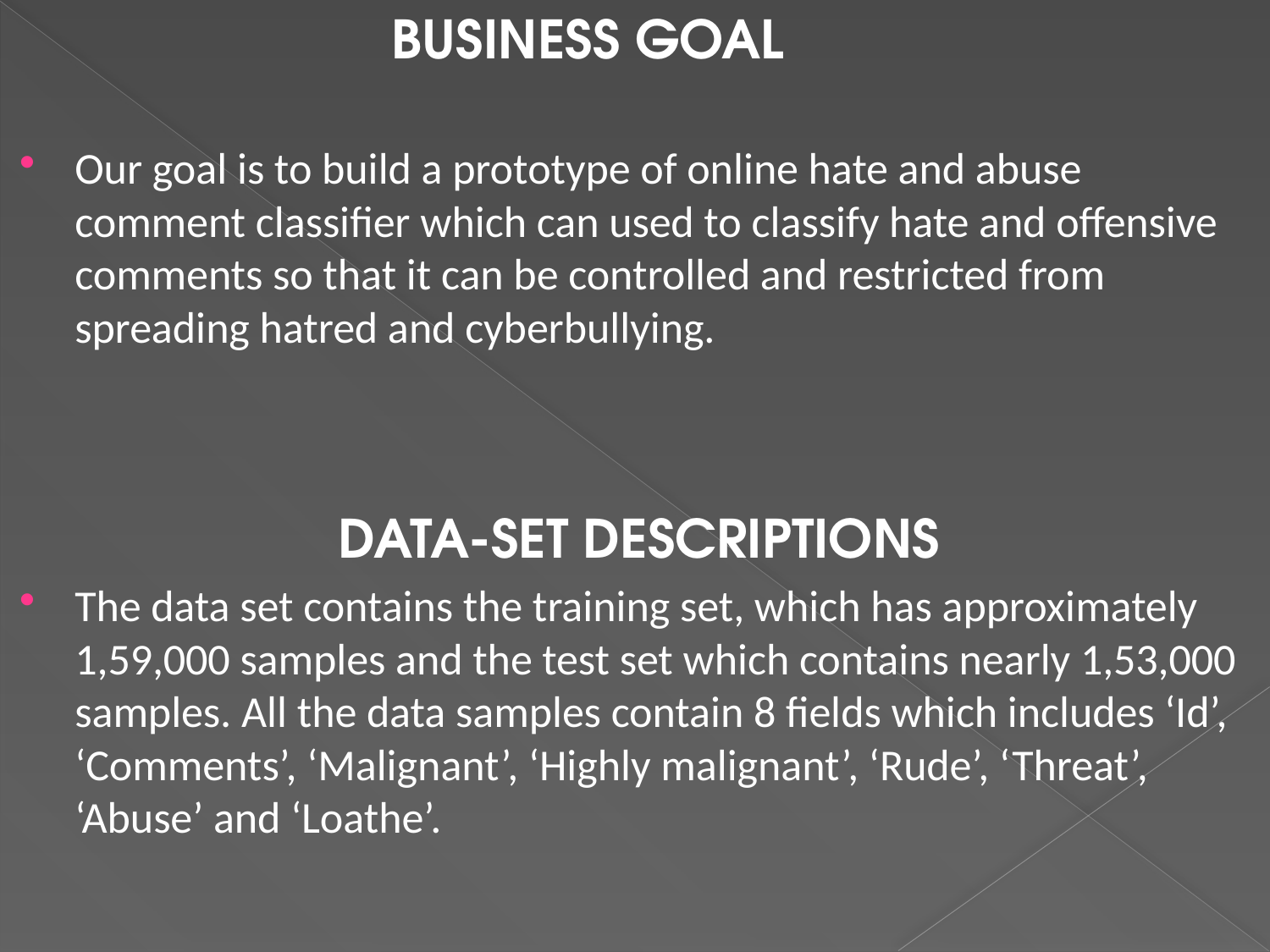

BUSINESS GOAL

Our goal is to build a prototype of online hate and abuse comment classifier which can used to classify hate and offensive comments so that it can be controlled and restricted from spreading hatred and cyberbullying.

DATA-SET DESCRIPTIONS
The data set contains the training set, which has approximately 1,59,000 samples and the test set which contains nearly 1,53,000 samples. All the data samples contain 8 fields which includes ‘Id’, ‘Comments’, ‘Malignant’, ‘Highly malignant’, ‘Rude’, ‘Threat’, ‘Abuse’ and ‘Loathe’.